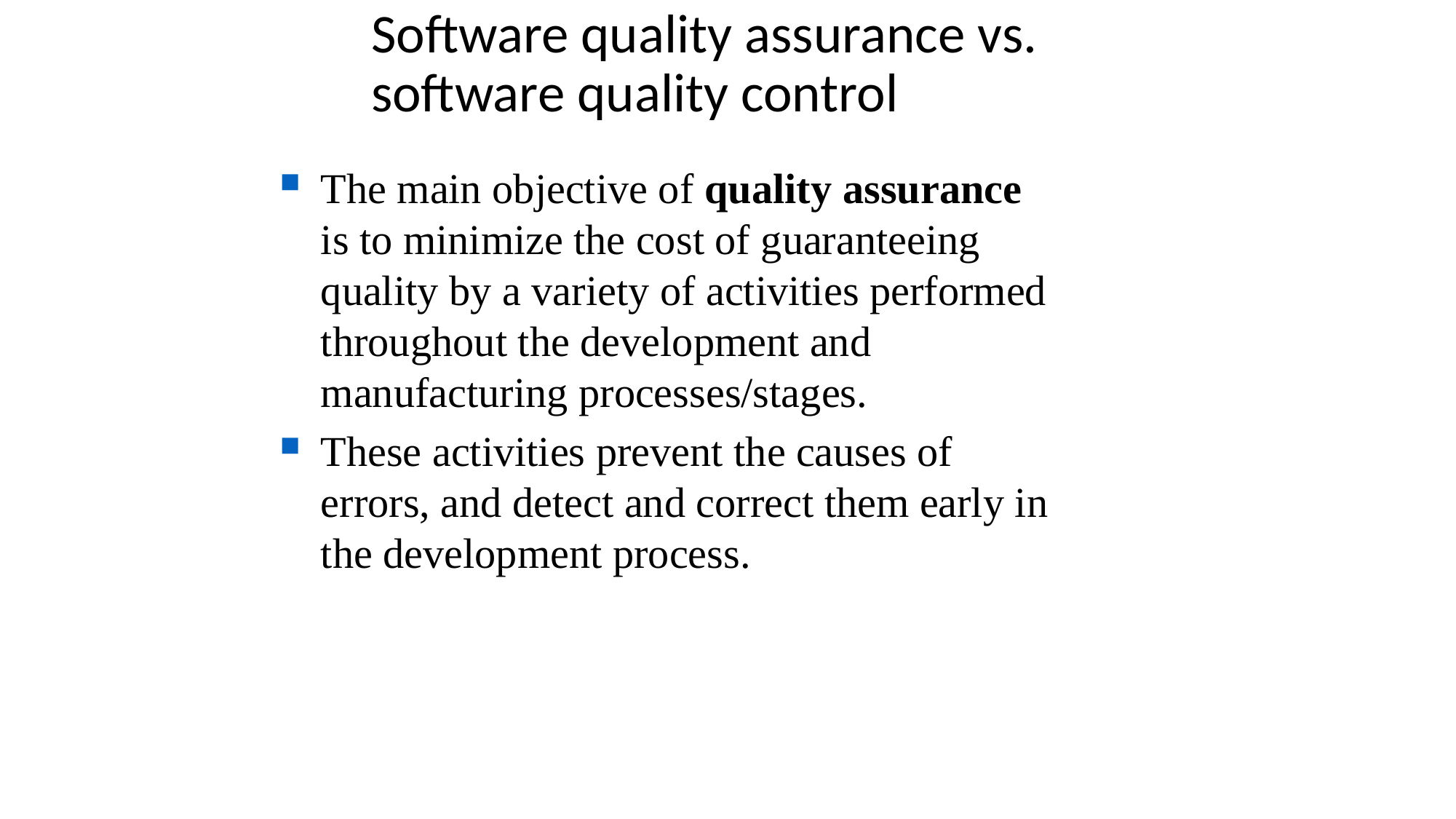

# Software quality assurance vs. software quality control
The main objective of quality assurance is to minimize the cost of guaranteeing quality by a variety of activities performed throughout the development and manufacturing processes/stages.
These activities prevent the causes of errors, and detect and correct them early in the development process.